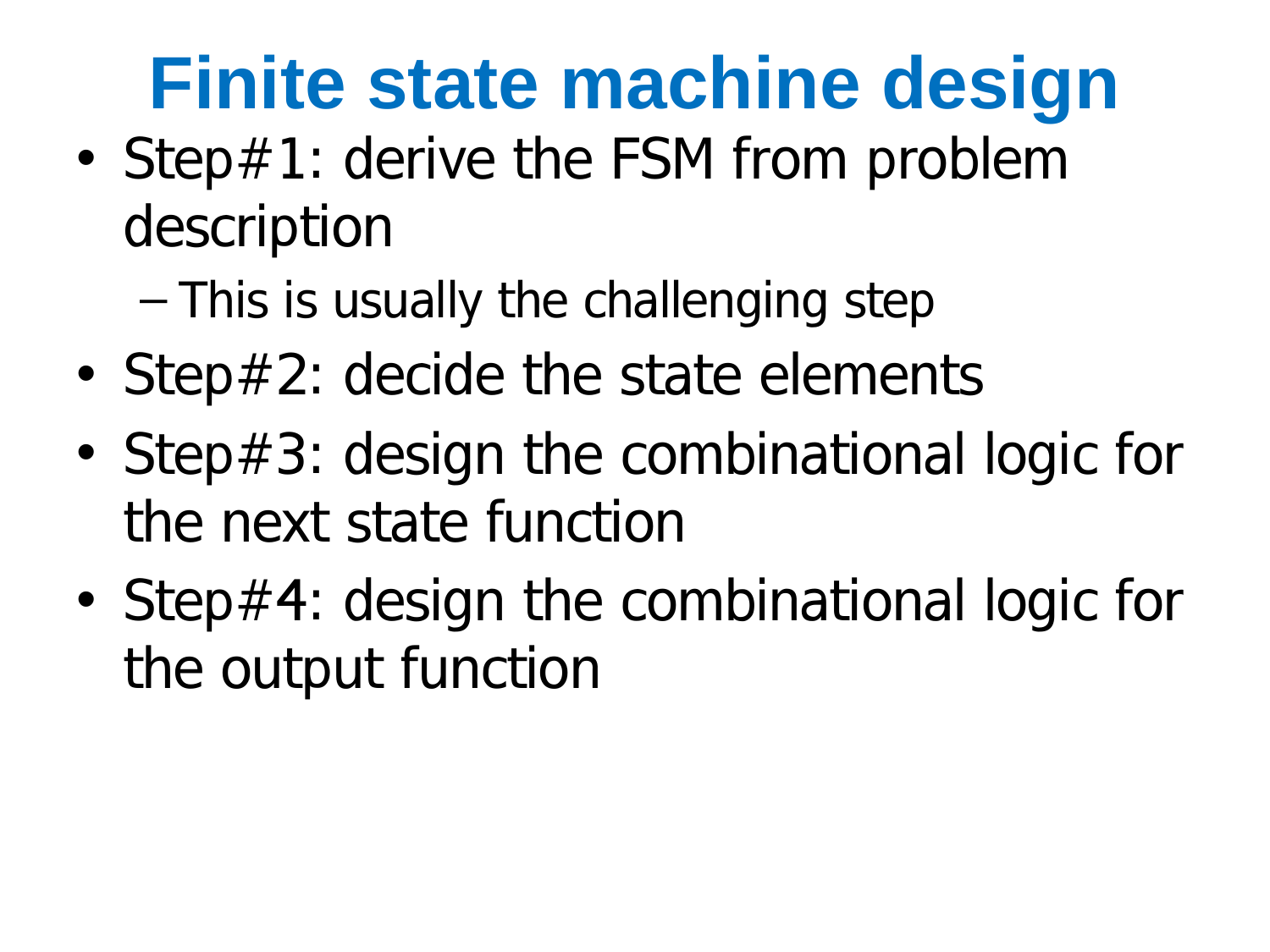

# Finite state machine design
Step#1: derive the FSM from problem description
This is usually the challenging step
Step#2: decide the state elements
Step#3: design the combinational logic for the next state function
Step#4: design the combinational logic for the output function